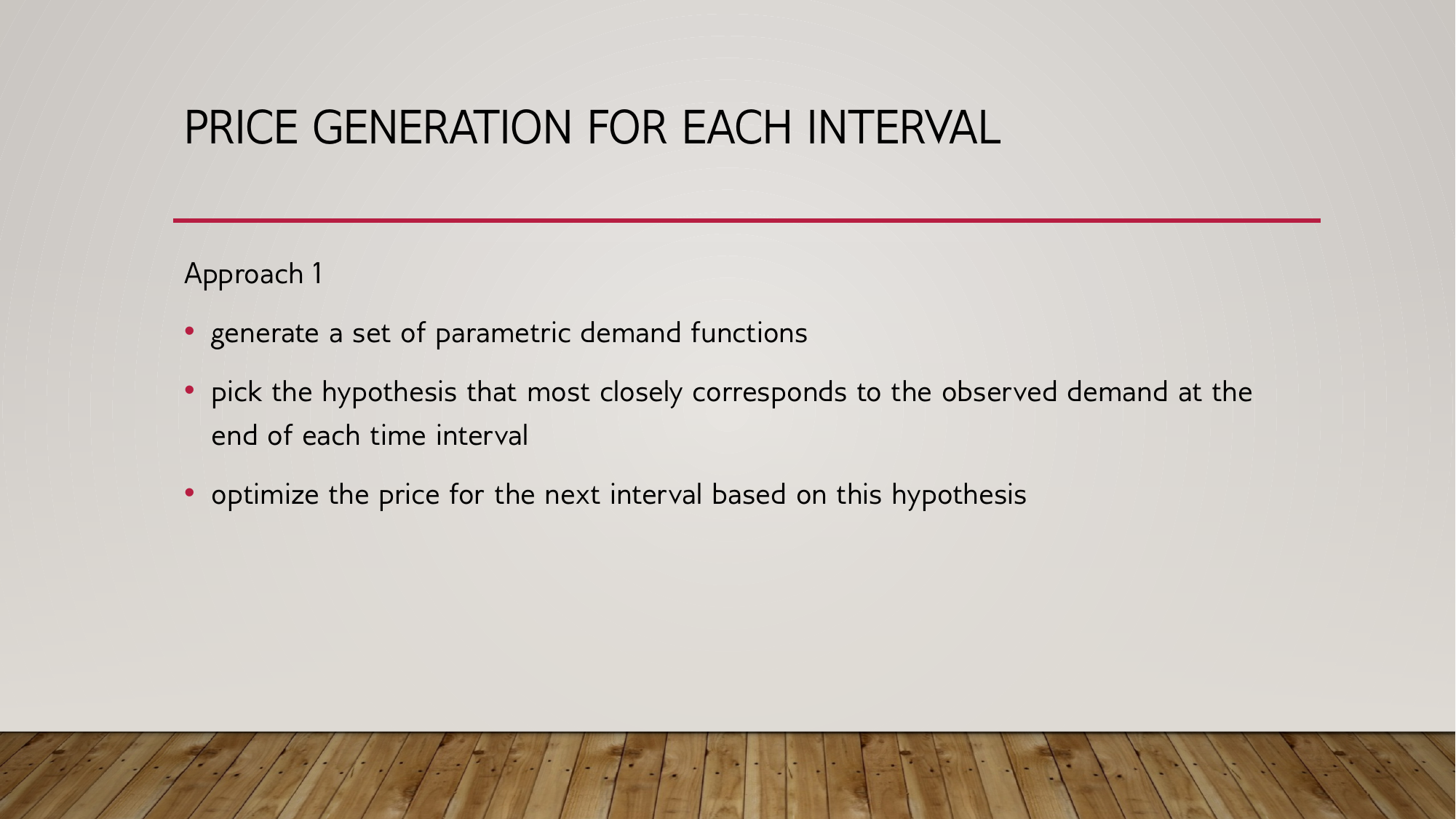

# Price generation for each interval
Approach 1
generate a set of parametric demand functions
pick the hypothesis that most closely corresponds to the observed demand at the end of each time interval
optimize the price for the next interval based on this hypothesis